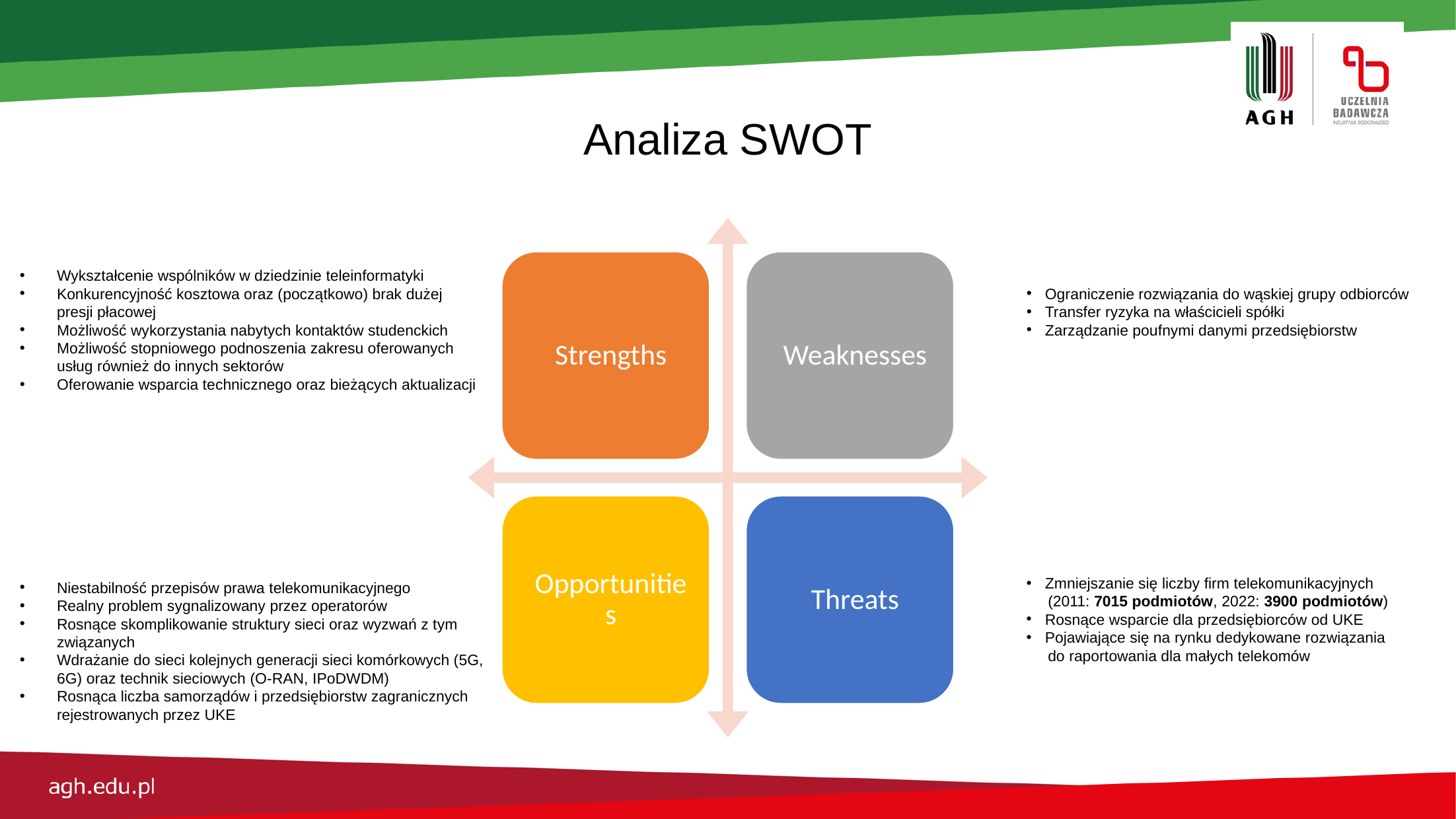

# Analiza SWOT
Strengths
Weaknesses
Opportunities
Threats
Wykształcenie wspólników w dziedzinie teleinformatyki
Konkurencyjność kosztowa oraz (początkowo) brak dużej presji płacowej
Możliwość wykorzystania nabytych kontaktów studenckich
Możliwość stopniowego podnoszenia zakresu oferowanych usług również do innych sektorów
Oferowanie wsparcia technicznego oraz bieżących aktualizacji

Ograniczenie rozwiązania do wąskiej grupy odbiorców
Transfer ryzyka na właścicieli spółki
Zarządzanie poufnymi danymi przedsiębiorstw

Zmniejszanie się liczby firm telekomunikacyjnych
     (2011: 7015 podmiotów, 2022: 3900 podmiotów)
Rosnące wsparcie dla przedsiębiorców od UKE
Pojawiające się na rynku dedykowane rozwiązania
     do raportowania dla małych telekomów

Niestabilność przepisów prawa telekomunikacyjnego
Realny problem sygnalizowany przez operatorów
Rosnące skomplikowanie struktury sieci oraz wyzwań z tym związanych
Wdrażanie do sieci kolejnych generacji sieci komórkowych (5G, 6G) oraz technik sieciowych (O-RAN, IPoDWDM)
Rosnąca liczba samorządów i przedsiębiorstw zagranicznych rejestrowanych przez UKE